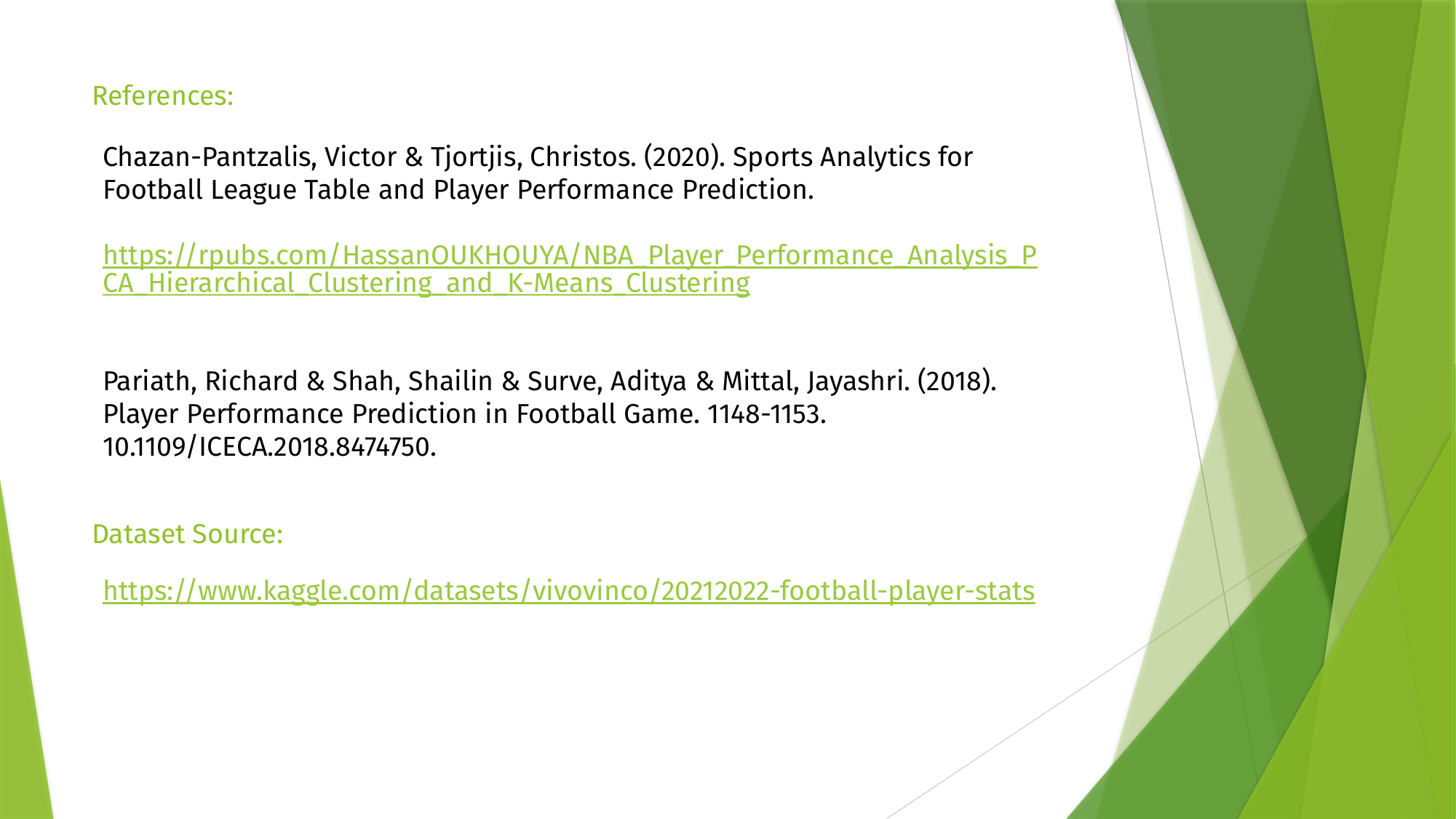

# References:
Chazan-Pantzalis, Victor & Tjortjis, Christos. (2020). Sports Analytics for Football League Table and Player Performance Prediction.
 https://rpubs.com/HassanOUKHOUYA/NBA_Player_Performance_Analysis_PCA_Hierarchical_Clustering_and_K-Means_Clustering

Pariath, Richard & Shah, Shailin & Surve, Aditya & Mittal, Jayashri. (2018). Player Performance Prediction in Football Game. 1148-1153. 10.1109/ICECA.2018.8474750.
Dataset Source:
https://www.kaggle.com/datasets/vivovinco/20212022-football-player-stats